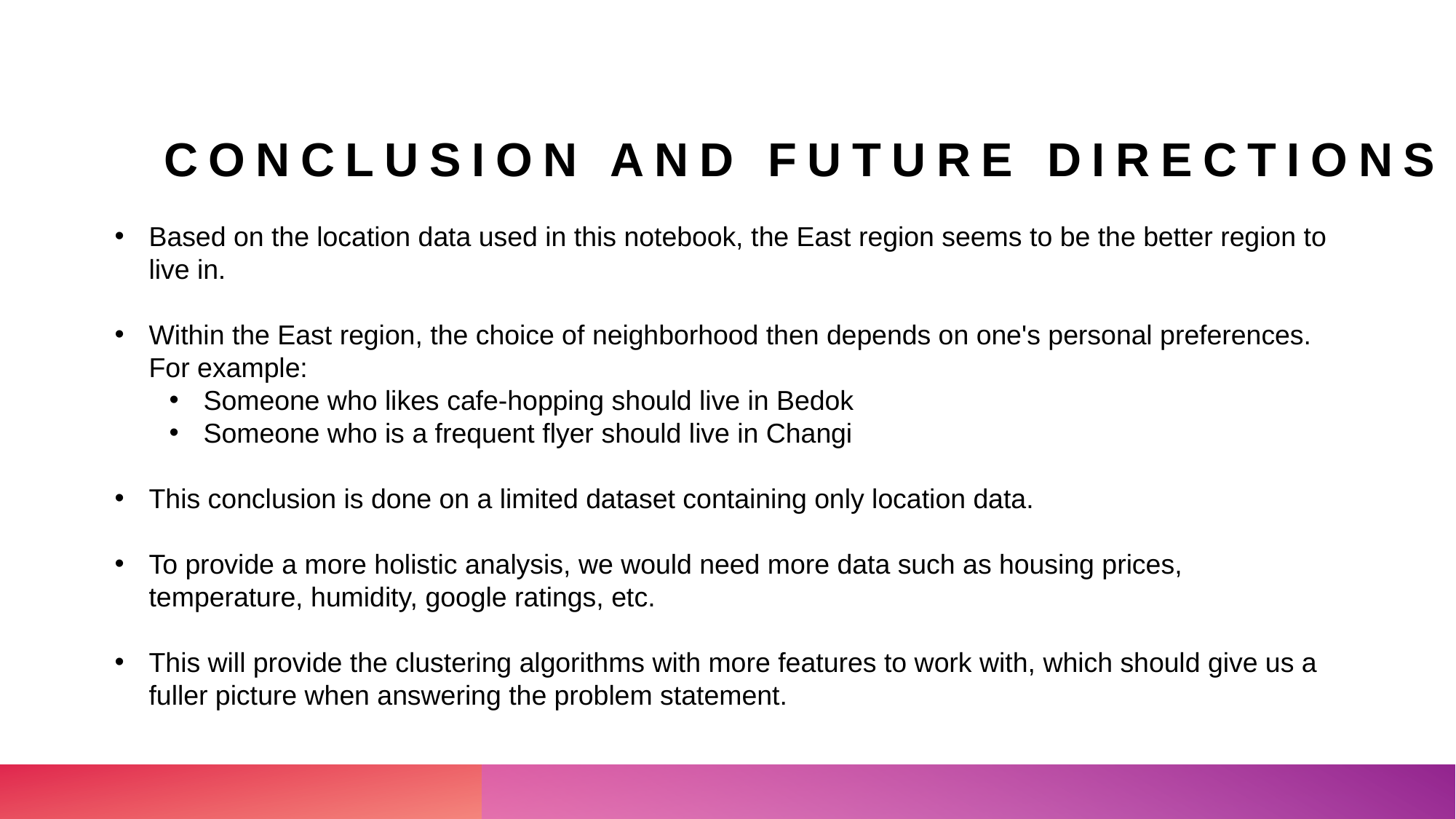

# CONCLUSION and future directions
Based on the location data used in this notebook, the East region seems to be the better region to live in.

Within the East region, the choice of neighborhood then depends on one's personal preferences. For example:
Someone who likes cafe-hopping should live in Bedok
Someone who is a frequent flyer should live in Changi

This conclusion is done on a limited dataset containing only location data.

To provide a more holistic analysis, we would need more data such as housing prices, temperature, humidity, google ratings, etc.

This will provide the clustering algorithms with more features to work with, which should give us a fuller picture when answering the problem statement.